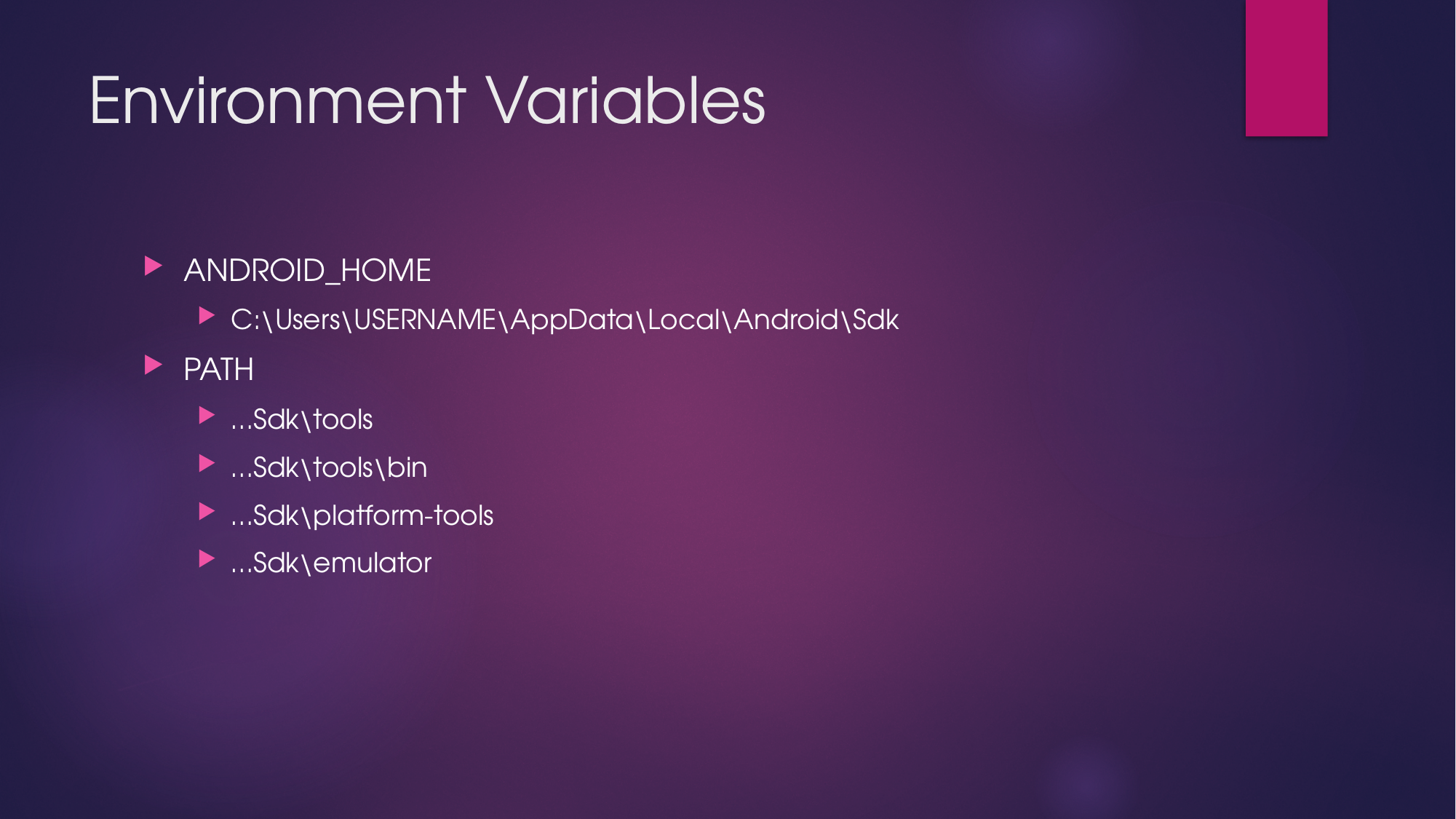

# Environment Variables
ANDROID_HOME
C:\Users\USERNAME\AppData\Local\Android\Sdk
PATH
…Sdk\tools
…Sdk\tools\bin
…Sdk\platform-tools
…Sdk\emulator